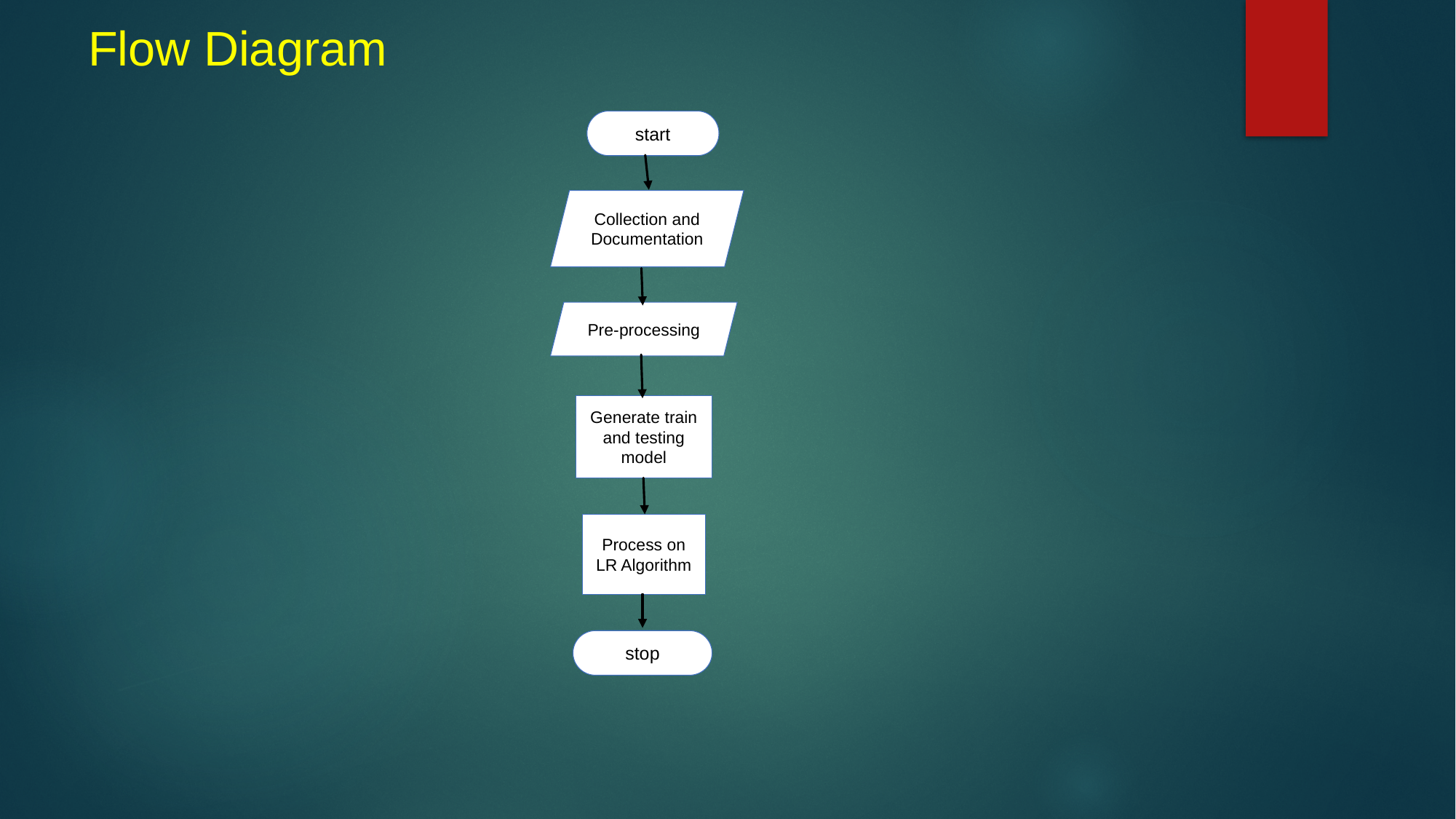

# Flow Diagram
start
Collection and Documentation
Pre-processing
Generate train and testing model
Process on LR Algorithm
stop